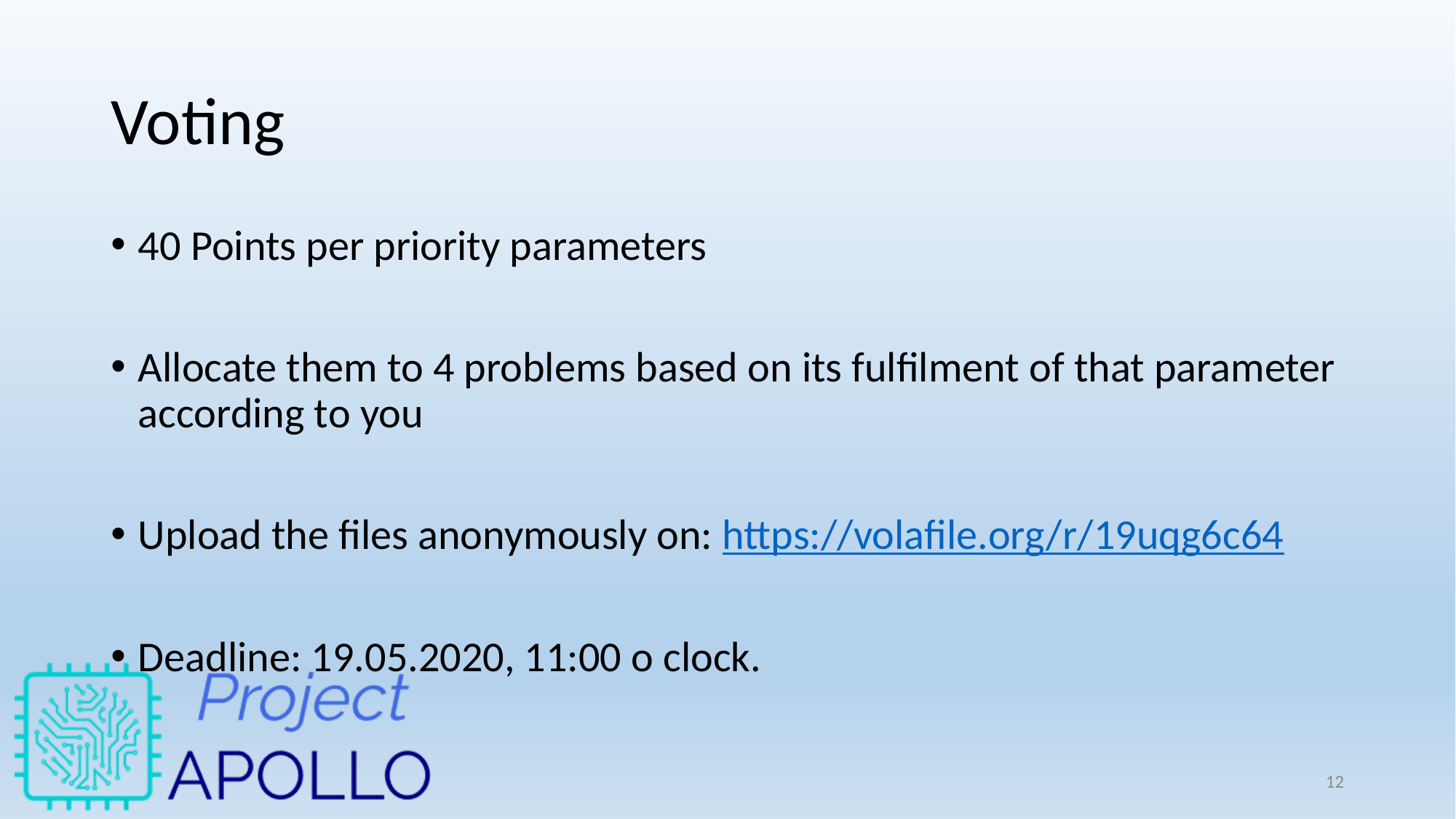

# Voting
40 Points per priority parameters

Allocate them to 4 problems based on its fulfilment of that parameter according to you

Upload the files anonymously on: https://volafile.org/r/19uqg6c64

Deadline: 19.05.2020, 11:00 o clock.
12